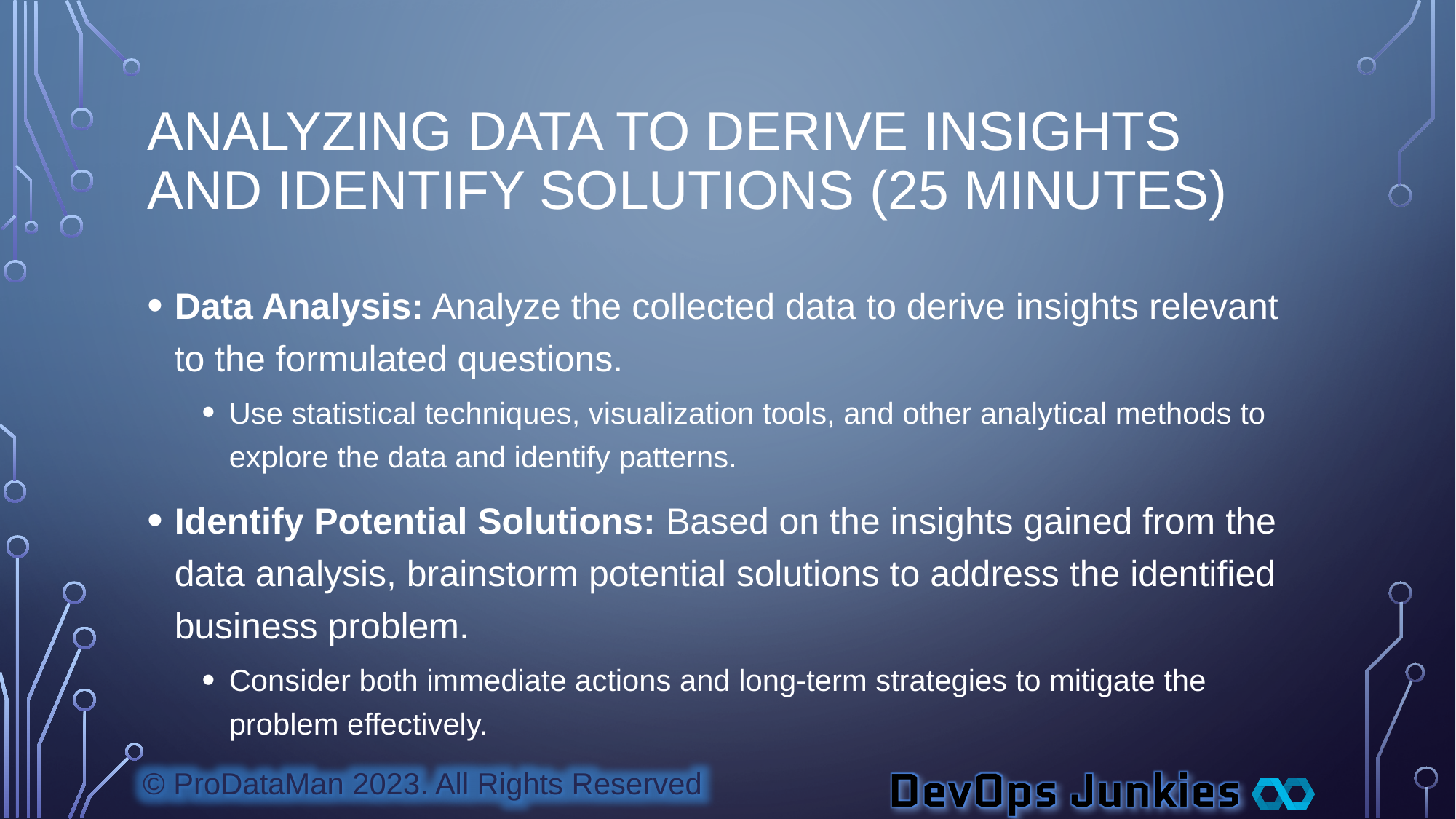

# Analyzing Data to Derive Insights and Identify Solutions (25 minutes)
Data Analysis: Analyze the collected data to derive insights relevant to the formulated questions.
Use statistical techniques, visualization tools, and other analytical methods to explore the data and identify patterns.
Identify Potential Solutions: Based on the insights gained from the data analysis, brainstorm potential solutions to address the identified business problem.
Consider both immediate actions and long-term strategies to mitigate the problem effectively.